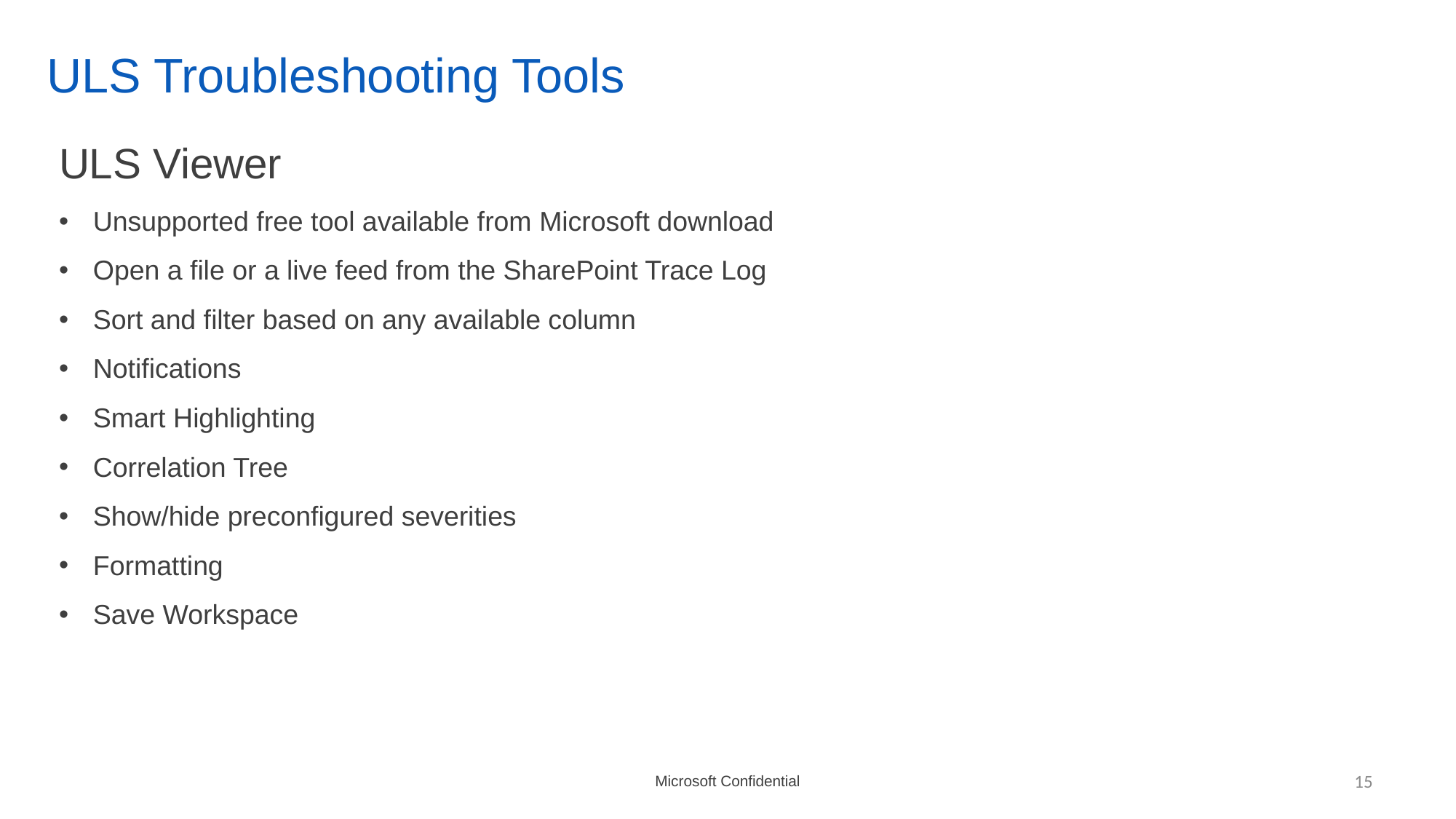

# ULS Troubleshooting Tools
ULS Viewer
Unsupported free tool available from Microsoft download
Open a file or a live feed from the SharePoint Trace Log
Sort and filter based on any available column
Notifications
Smart Highlighting
Correlation Tree
Show/hide preconfigured severities
Formatting
Save Workspace

15